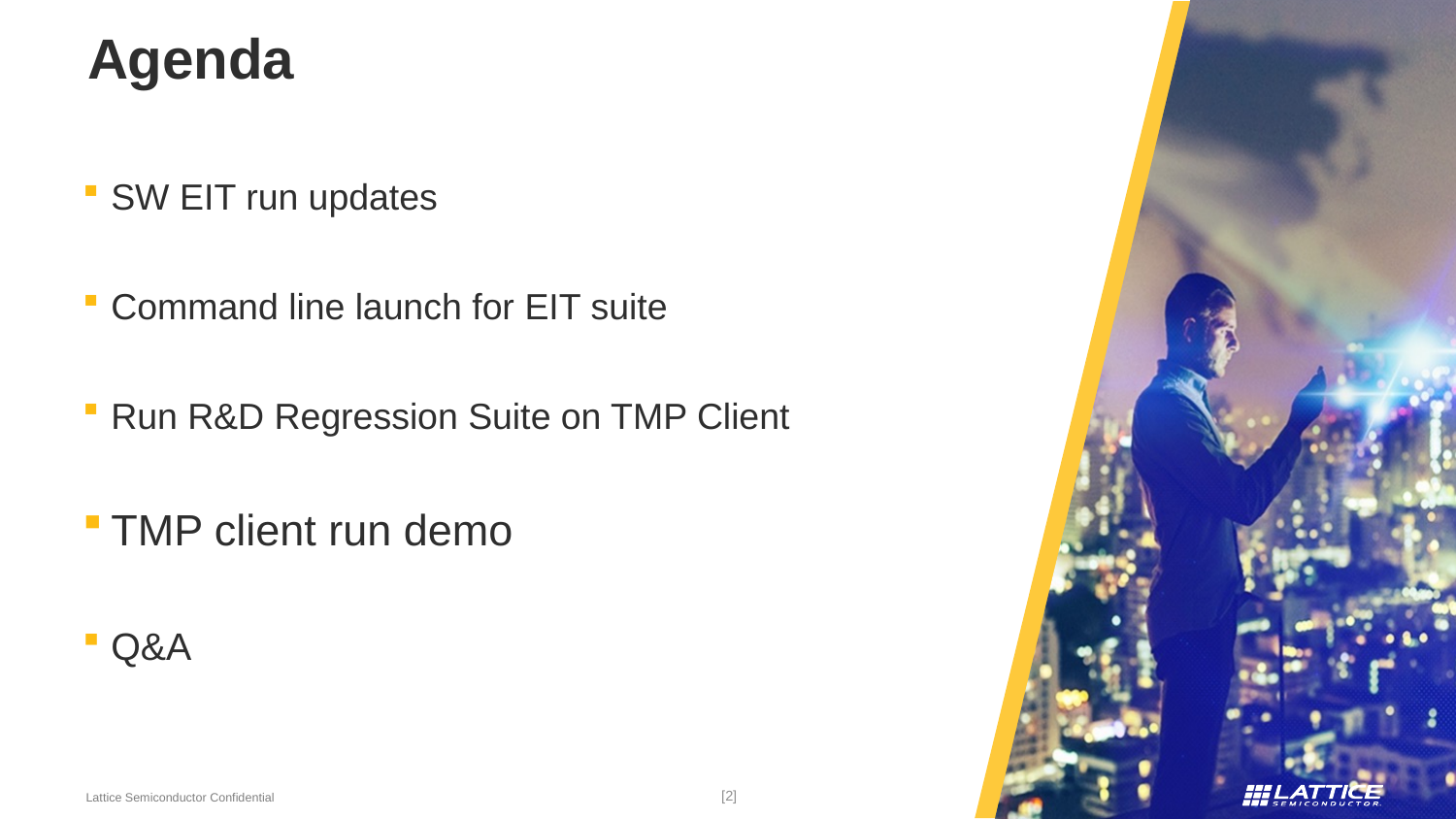

# Agenda
SW EIT run updates

Command line launch for EIT suite

Run R&D Regression Suite on TMP Client

TMP client run demo

Q&A